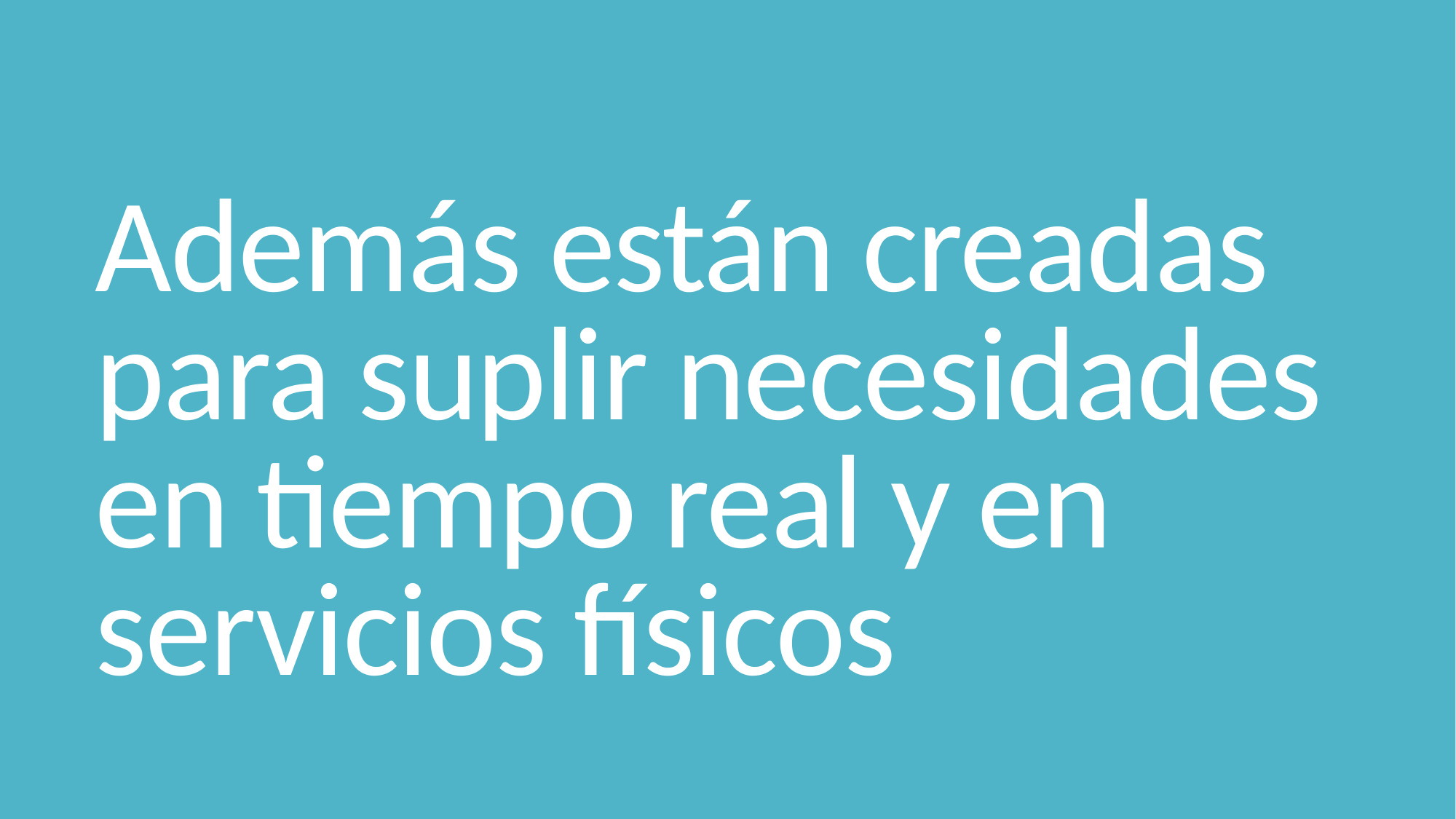

# Además están creadas para suplir necesidades en tiempo real y en servicios físicos